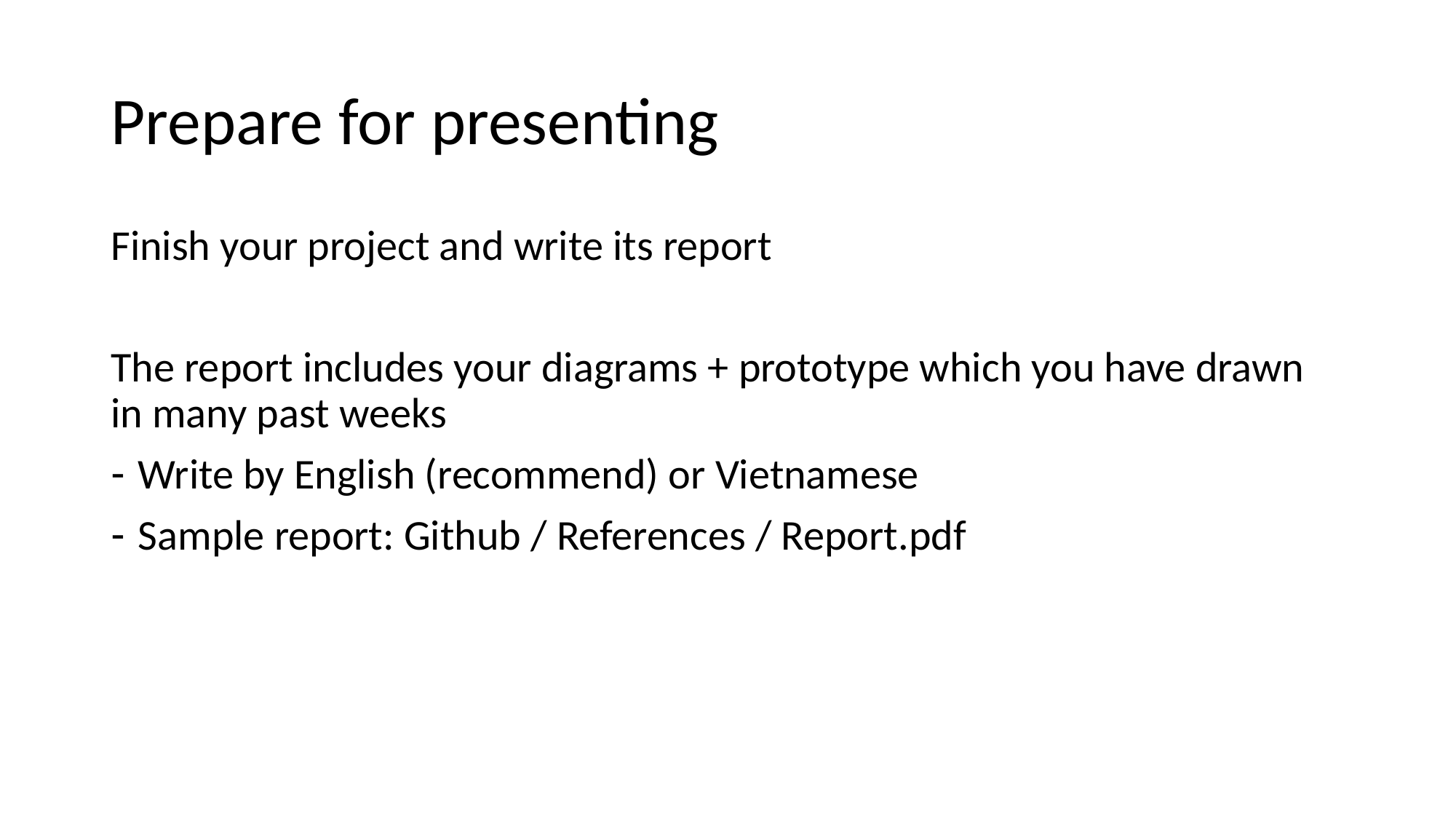

# Prepare for presenting
Finish your project and write its report

The report includes your diagrams + prototype which you have drawn in many past weeks
Write by English (recommend) or Vietnamese
Sample report: Github / References / Report.pdf